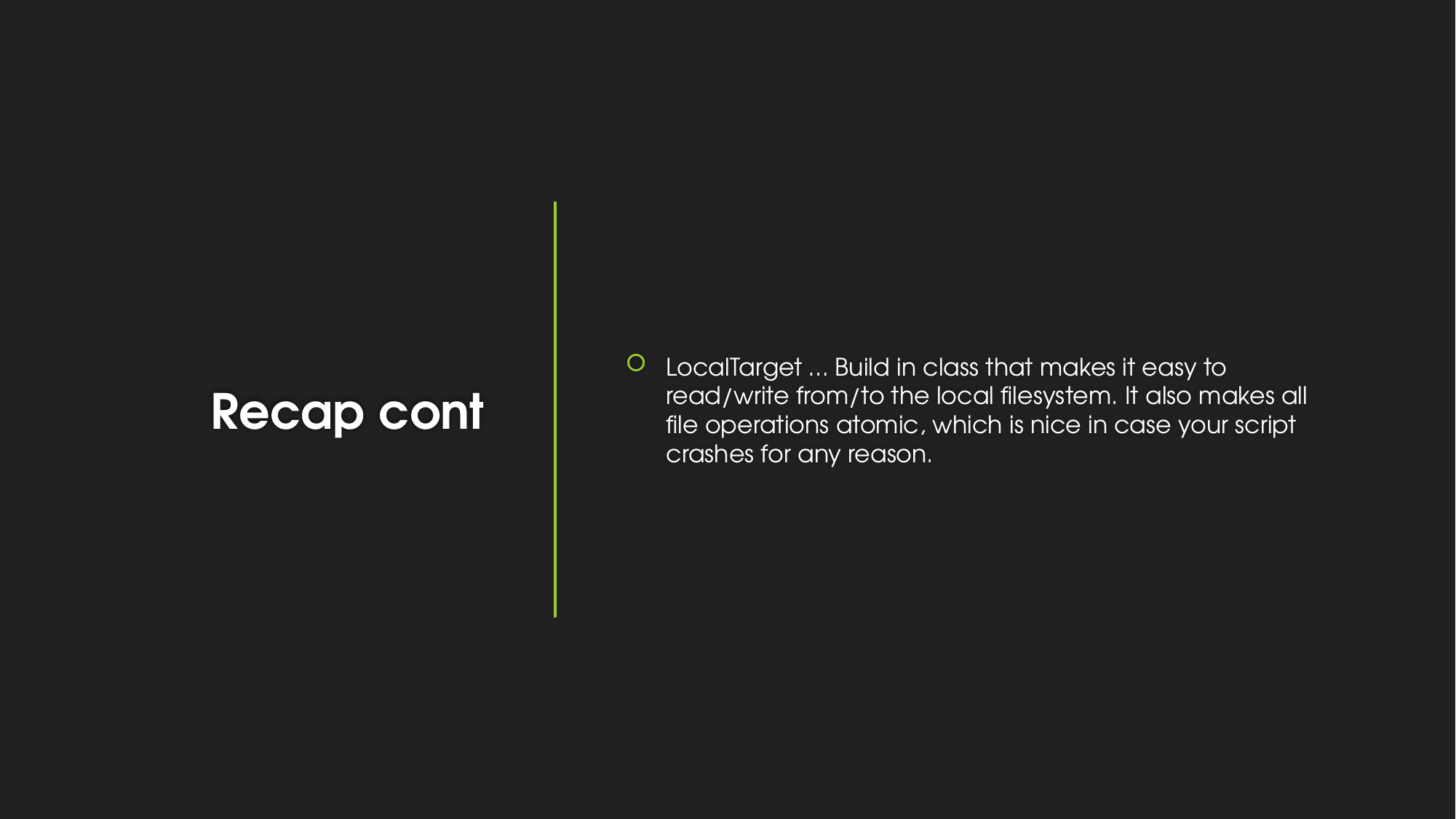

LocalTarget … Build in class that makes it easy to read/write from/to the local filesystem. It also makes all file operations atomic, which is nice in case your script crashes for any reason.
# Recap cont
11